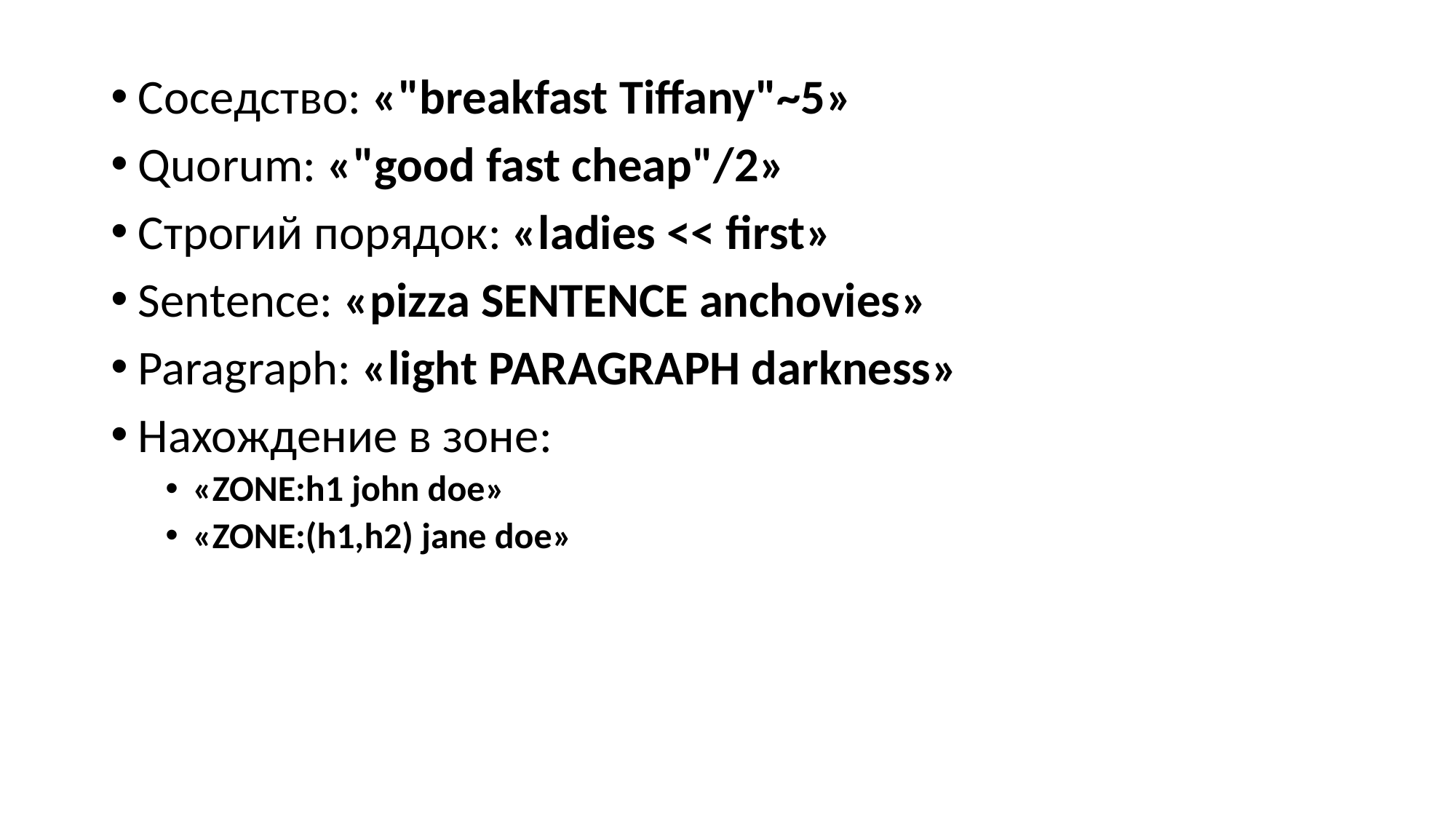

Соседство: «"breakfast Tiffany"~5»
Quorum: «"good fast cheap"/2»
Строгий порядок: «ladies << first»
Sentence: «pizza SENTENCE anchovies»
Paragraph: «light PARAGRAPH darkness»
Нахождение в зоне:
«ZONE:h1 john doe»
«ZONE:(h1,h2) jane doe»